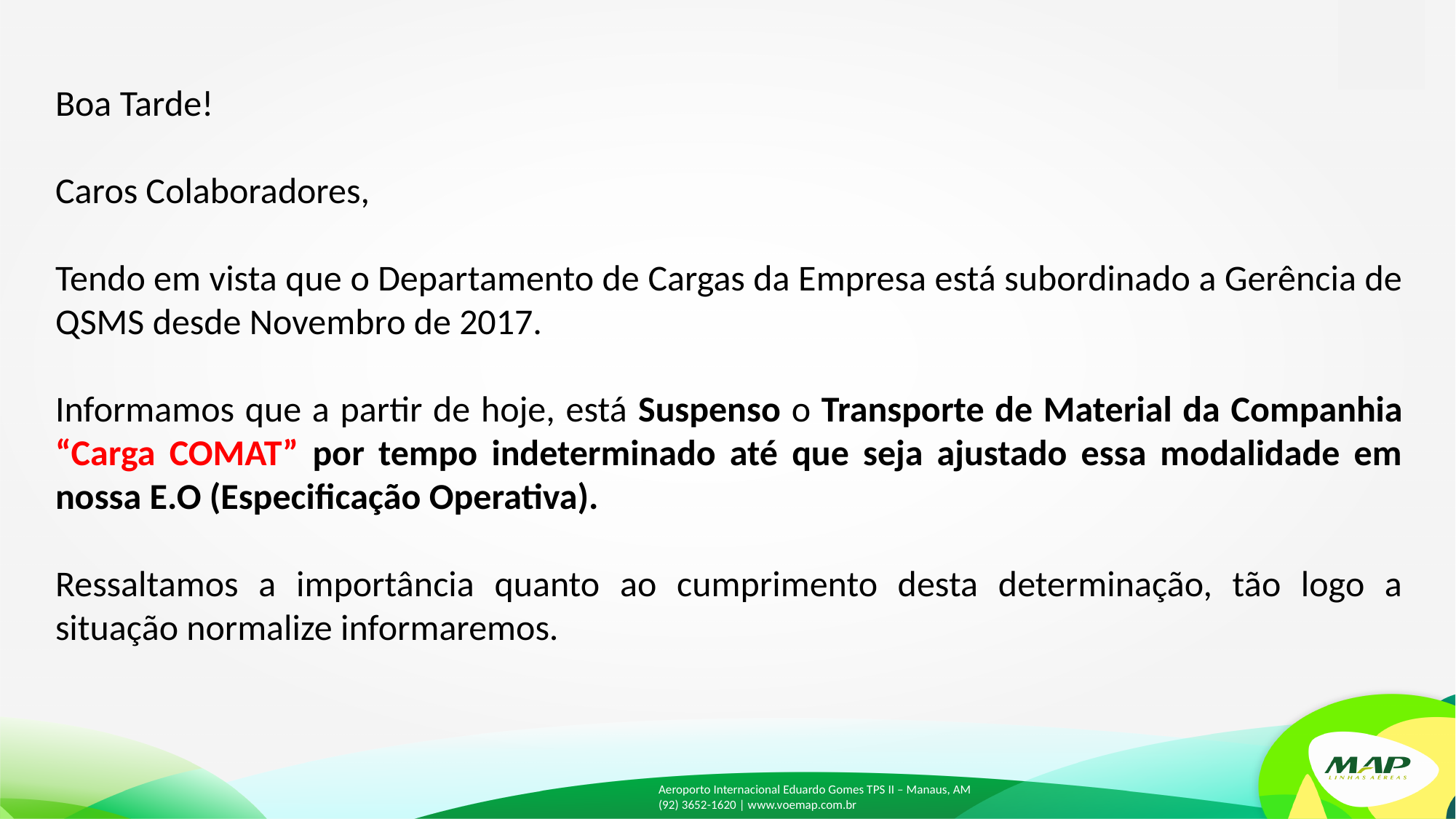

1

Boa Tarde!

Caros Colaboradores,

Tendo em vista que o Departamento de Cargas da Empresa está subordinado a Gerência de QSMS desde Novembro de 2017.

Informamos que a partir de hoje, está Suspenso o Transporte de Material da Companhia “Carga COMAT” por tempo indeterminado até que seja ajustado essa modalidade em nossa E.O (Especificação Operativa).

Ressaltamos a importância quanto ao cumprimento desta determinação, tão logo a situação normalize informaremos.